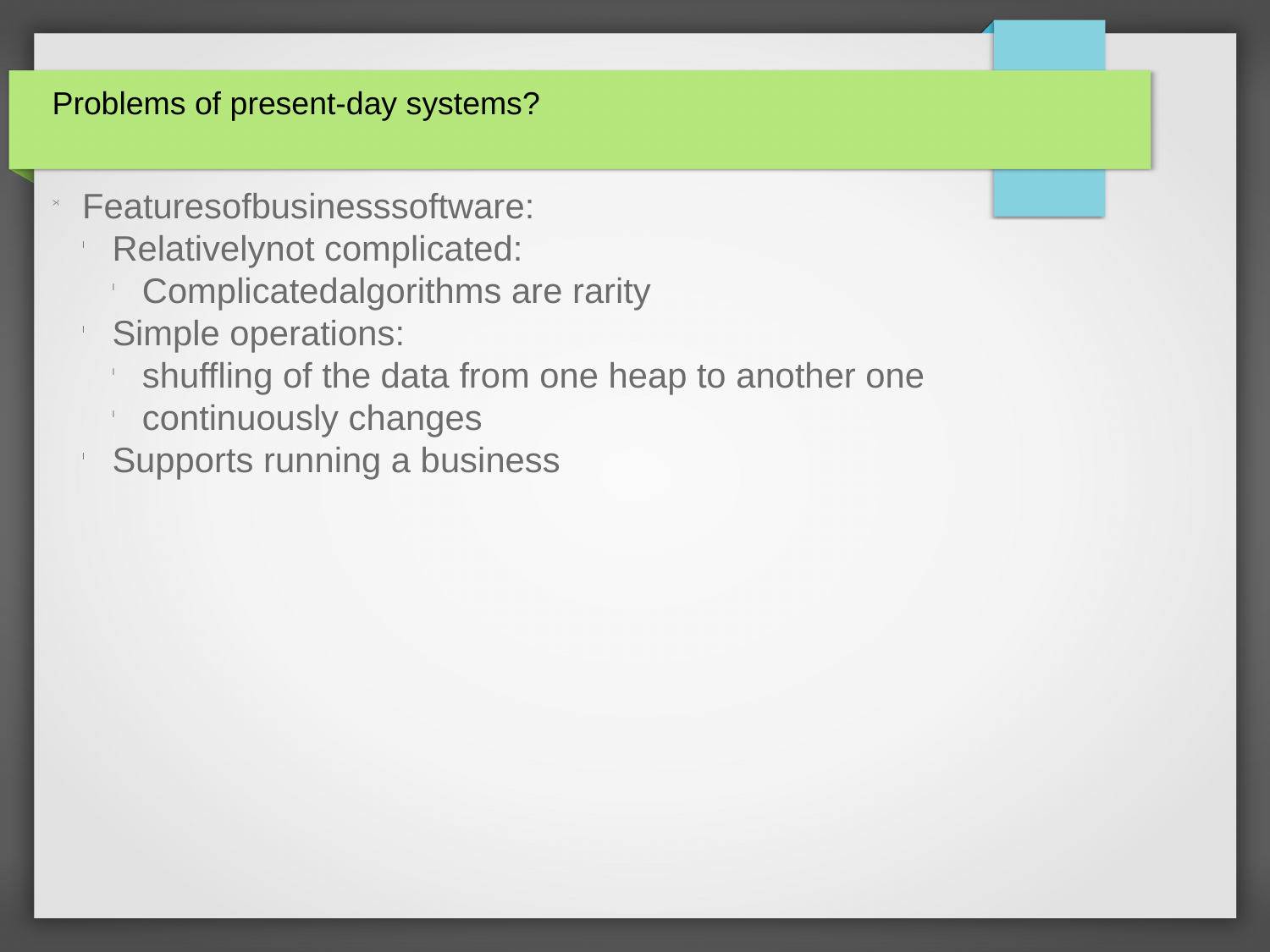

Problems of present-day systems?

Featuresofbusinesssoftware:
Relativelynot complicated:
Complicatedalgorithms are rarity
Simple operations:
shuffling of the data from one heap to another one
continuously changes
Supports running a business